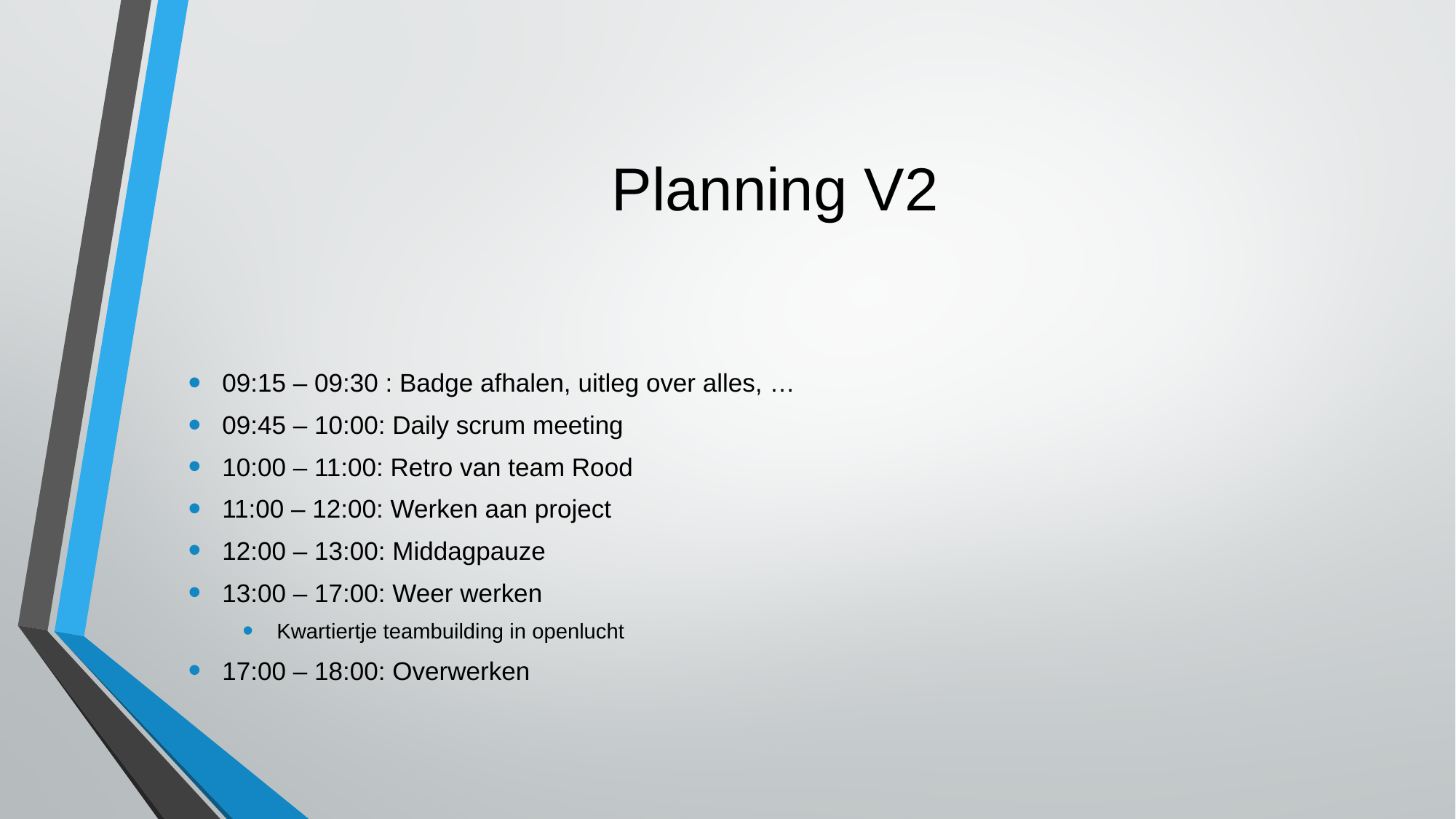

# Planning V2

09:15 – 09:30 : Badge afhalen, uitleg over alles, …
09:45 – 10:00: Daily scrum meeting
10:00 – 11:00: Retro van team Rood
11:00 – 12:00: Werken aan project
12:00 – 13:00: Middagpauze
13:00 – 17:00: Weer werken
Kwartiertje teambuilding in openlucht
17:00 – 18:00: Overwerken